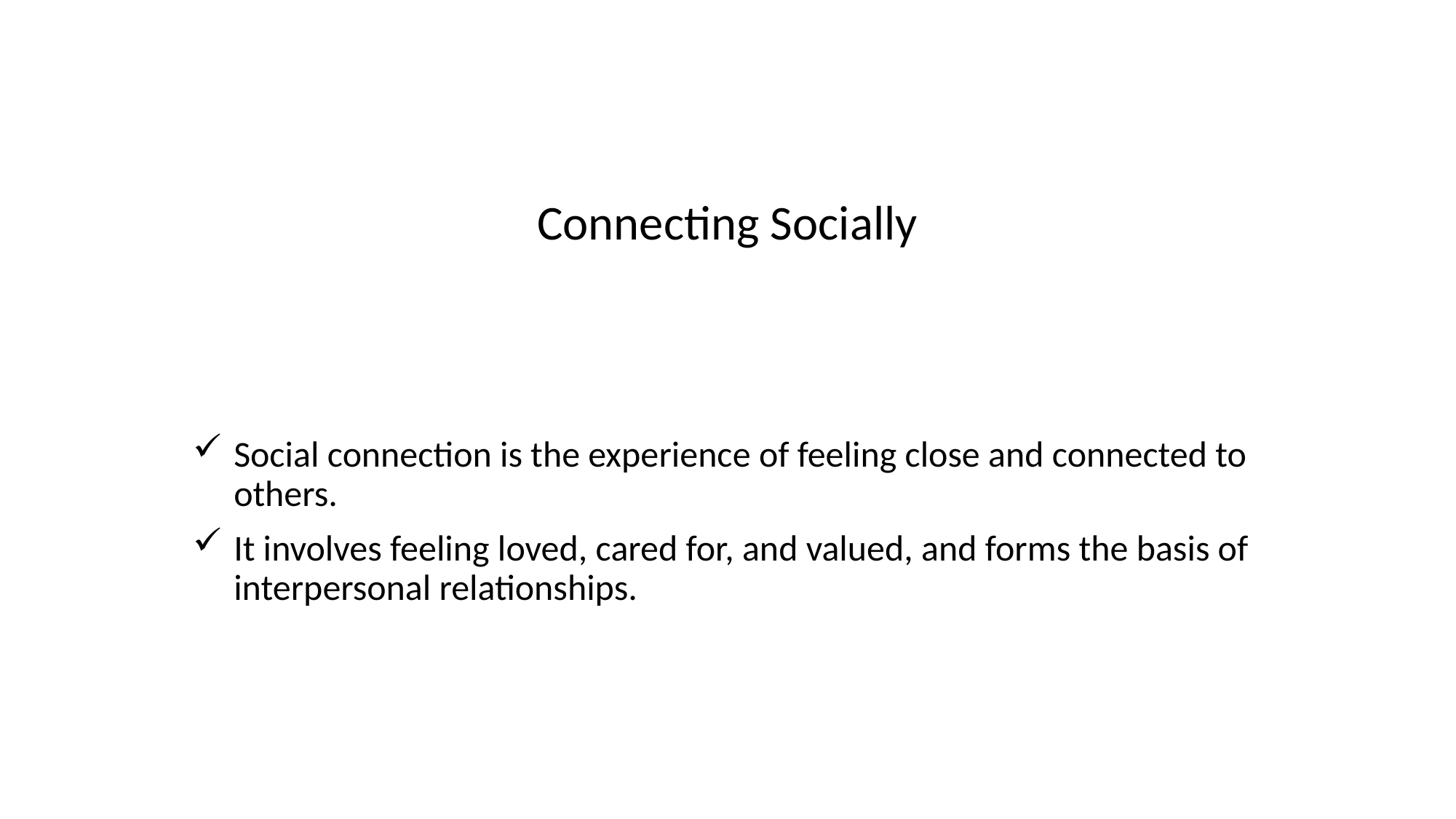

# Connecting Socially
Social connection is the experience of feeling close and connected to others.
It involves feeling loved, cared for, and valued, and forms the basis of interpersonal relationships.